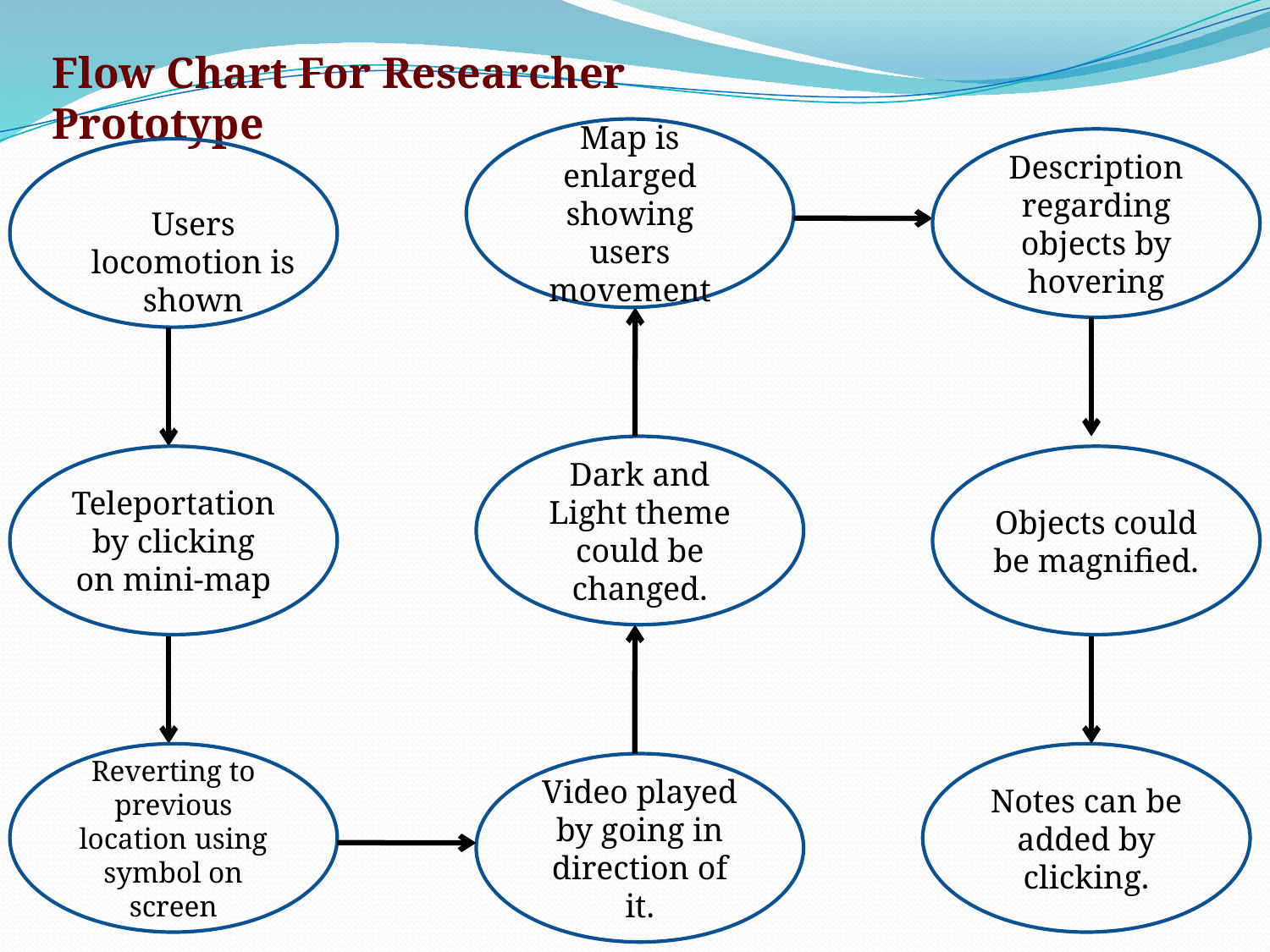

Flow Chart For Researcher Prototype
Map is enlarged showing users movement
Description regarding objects by hovering

Users locomotion is shown
Dark and Light theme could be changed.
Teleportation by clicking on mini-map
Objects could be magnified.
Reverting to previous location using symbol on screen
Notes can be added by clicking.
Video played by going in direction of it.